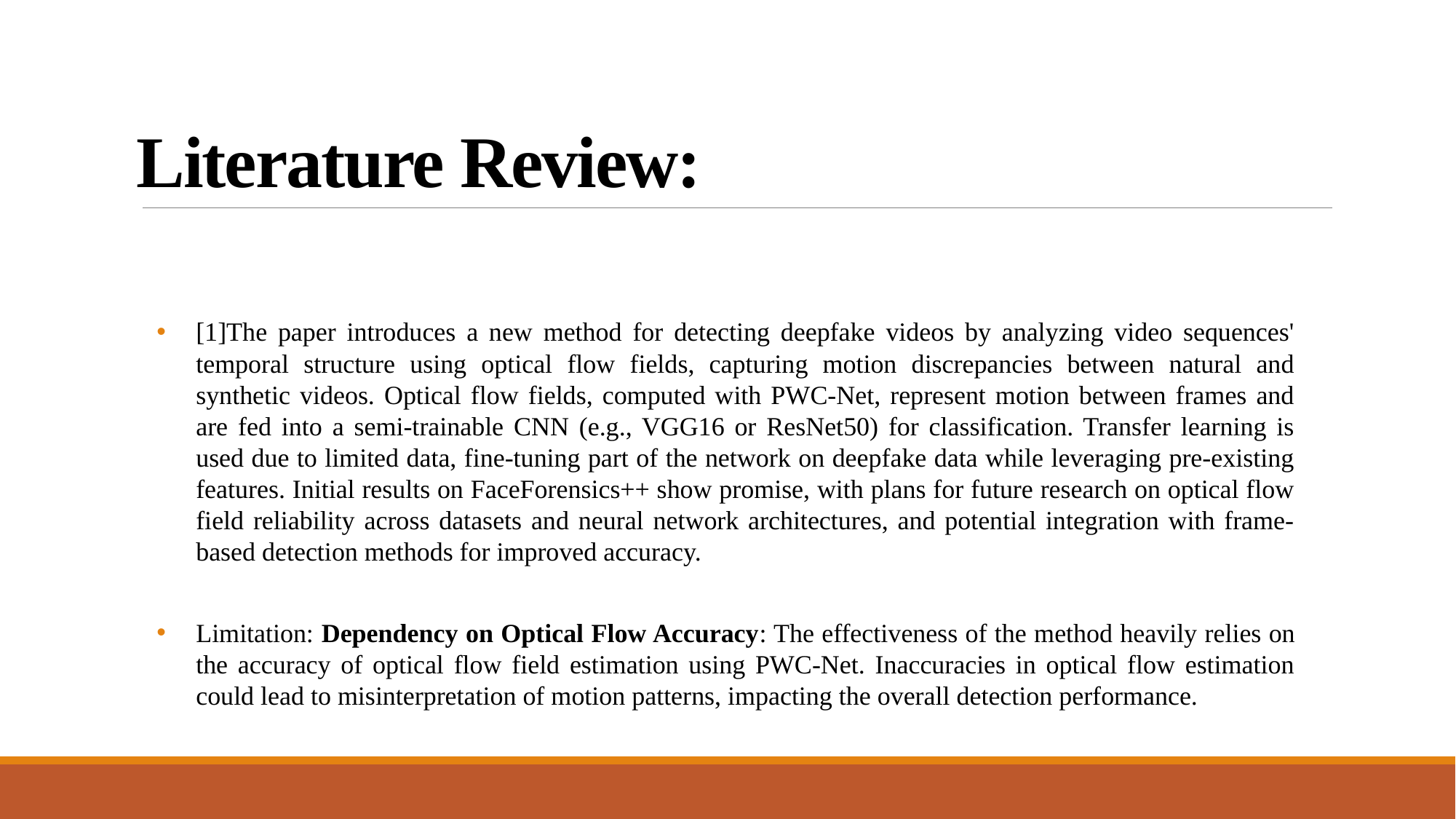

# Literature Review:

[1]The paper introduces a new method for detecting deepfake videos by analyzing video sequences' temporal structure using optical flow fields, capturing motion discrepancies between natural and synthetic videos. Optical flow fields, computed with PWC-Net, represent motion between frames and are fed into a semi-trainable CNN (e.g., VGG16 or ResNet50) for classification. Transfer learning is used due to limited data, fine-tuning part of the network on deepfake data while leveraging pre-existing features. Initial results on FaceForensics++ show promise, with plans for future research on optical flow field reliability across datasets and neural network architectures, and potential integration with frame-based detection methods for improved accuracy.

Limitation: Dependency on Optical Flow Accuracy: The effectiveness of the method heavily relies on the accuracy of optical flow field estimation using PWC-Net. Inaccuracies in optical flow estimation could lead to misinterpretation of motion patterns, impacting the overall detection performance.